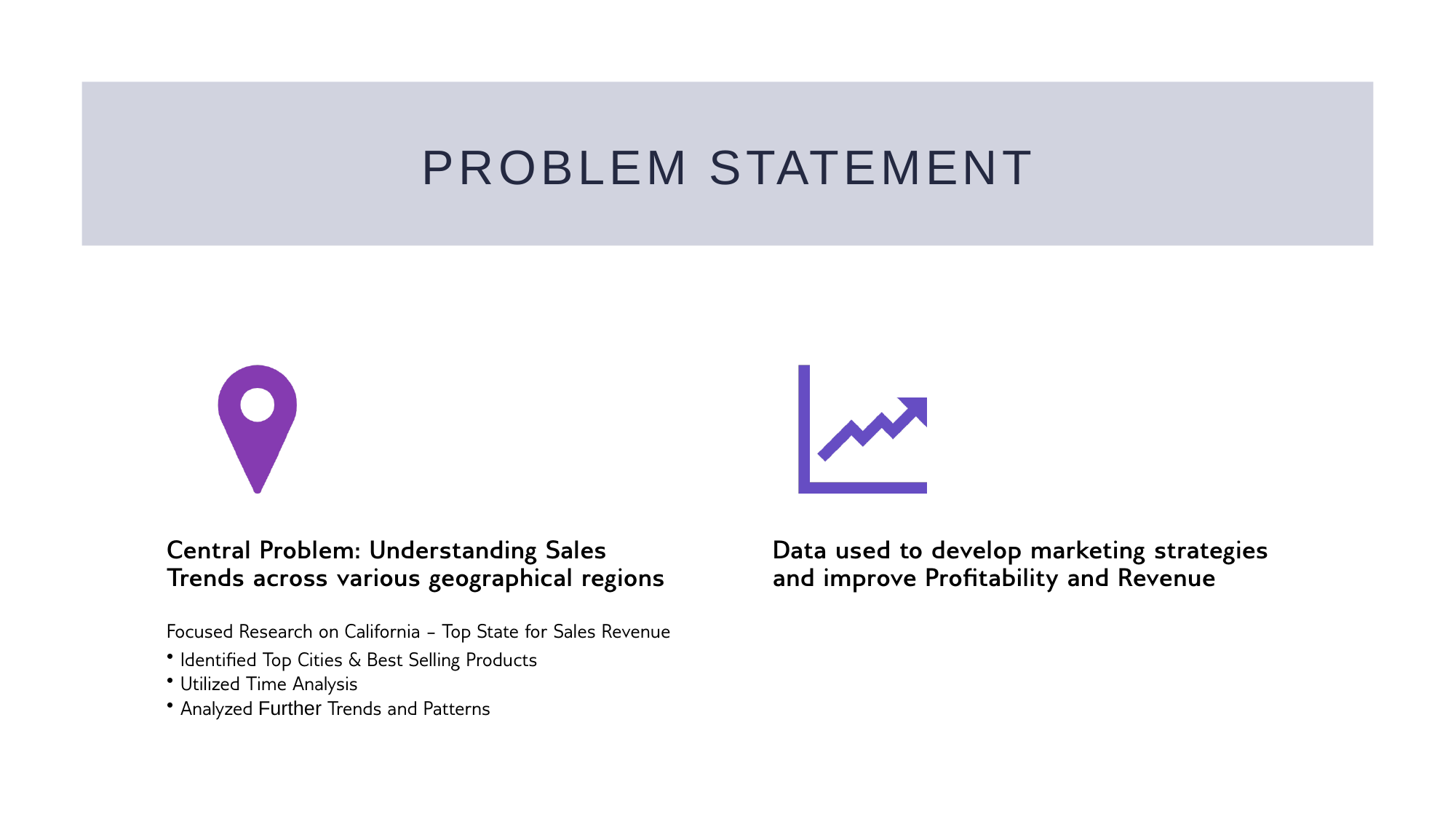

# Problem Statement
Central Problem: Understanding Sales Trends across various geographical regions
Focused Research on California – Top State for Sales Revenue
Identified Top Cities & Best Selling Products
Utilized Time Analysis
Analyzed Further Trends and Patterns
Data used to develop marketing strategies and improve Profitability and Revenue